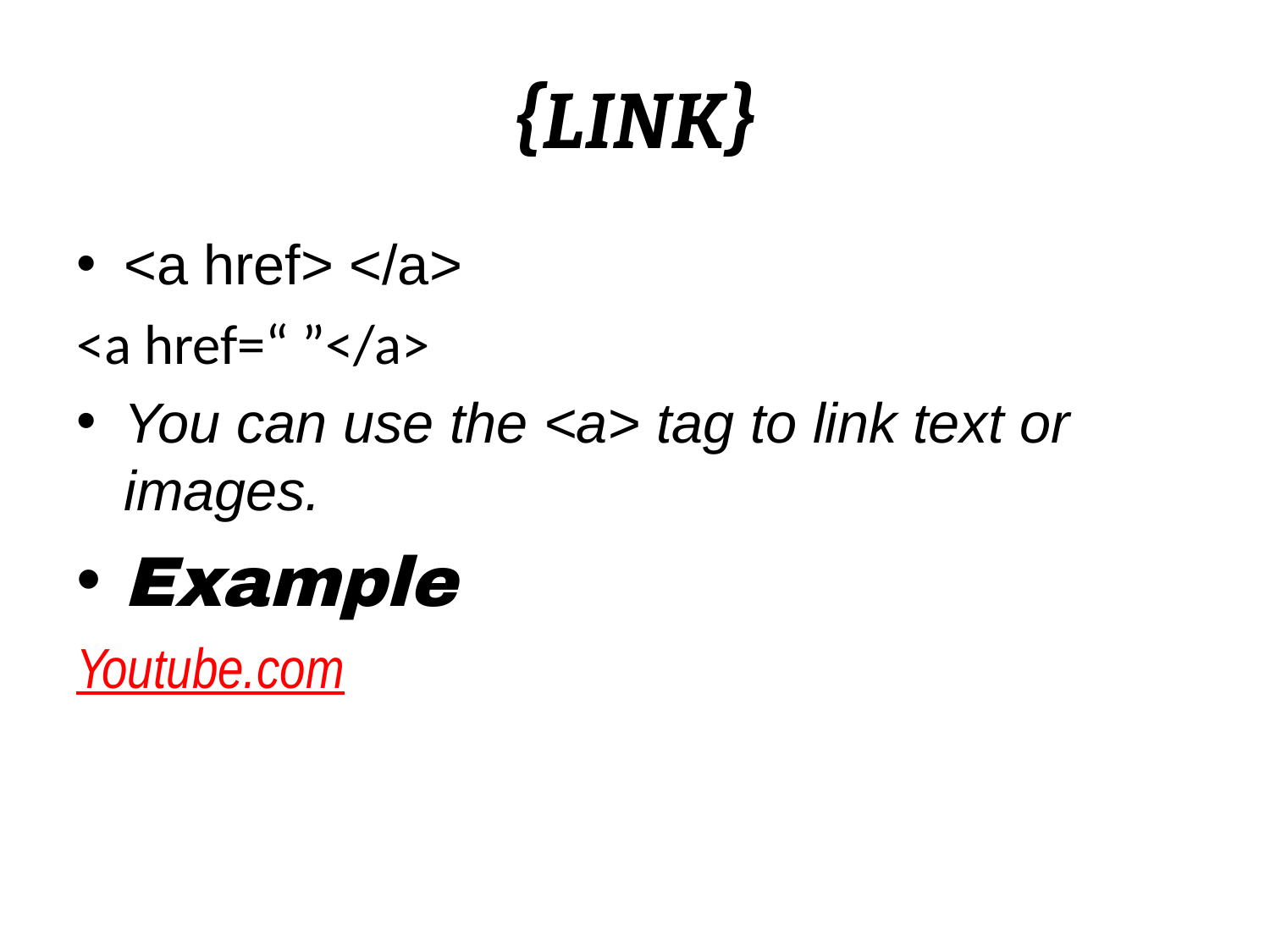

# {LINK}
<a href> </a>
<a href=“ ”</a>
You can use the <a> tag to link text or images.
Example
Youtube.com